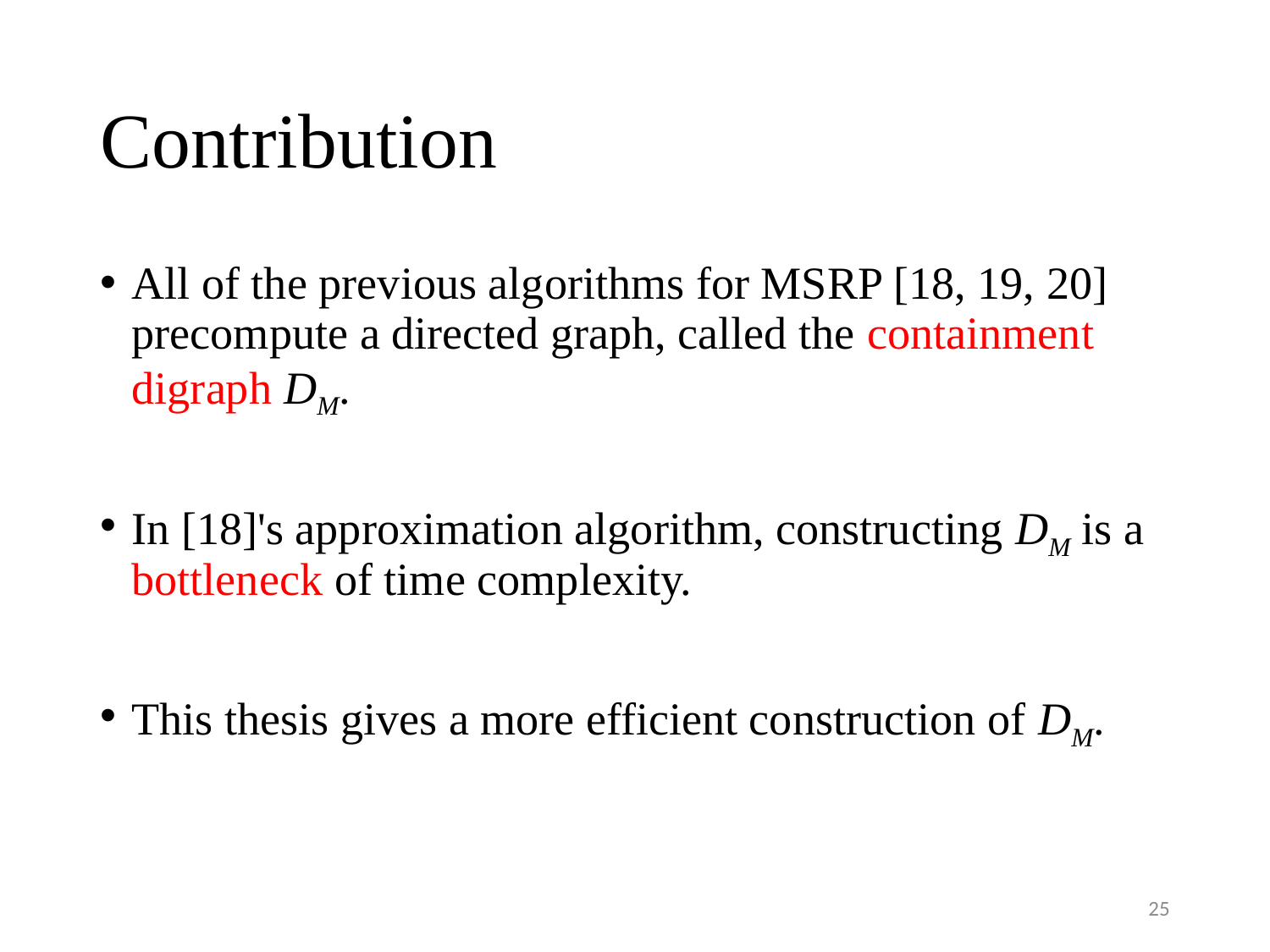

# Contribution
All of the previous algorithms for MSRP [18, 19, 20] precompute a directed graph, called the containment digraph DM.

In [18]'s approximation algorithm, constructing DM is a bottleneck of time complexity.

This thesis gives a more efficient construction of DM.
25